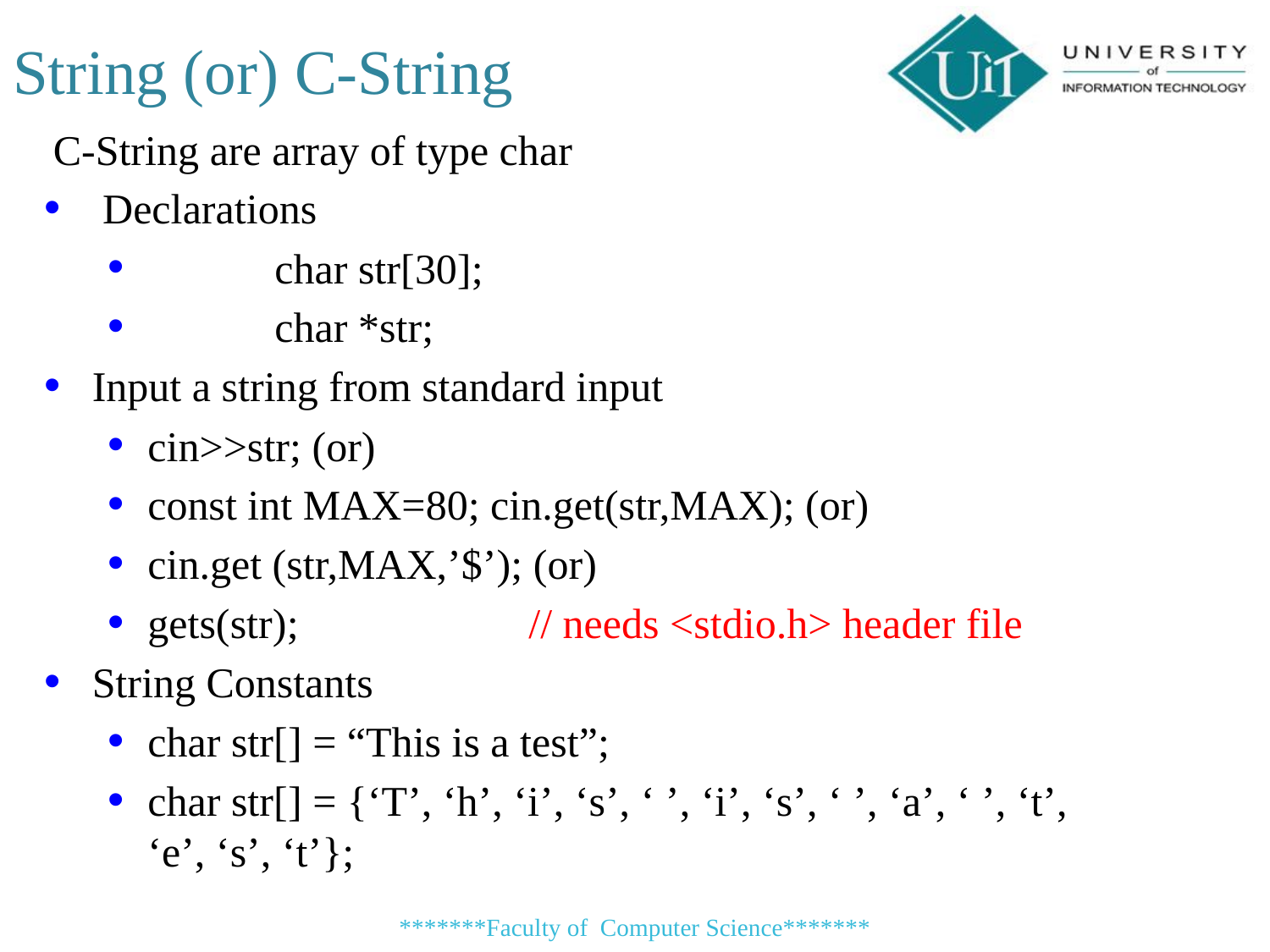

String (or) C-String
 C-String are array of type char
 Declarations
	char str[30];
	char *str;
Input a string from standard input
cin>>str; (or)
const int MAX=80; cin.get(str,MAX); (or)
cin.get (str,MAX,’$’); (or)
gets(str);  		// needs <stdio.h> header file
String Constants
char str[] = “This is a test”;
char str[] = {‘T’, ‘h’, ‘i’, ‘s’, ‘ ’, ‘i’, ‘s’, ‘ ’, ‘a’, ‘ ’, ‘t’, ‘e’, ‘s’, ‘t’};

*******Faculty of  Computer Science*******